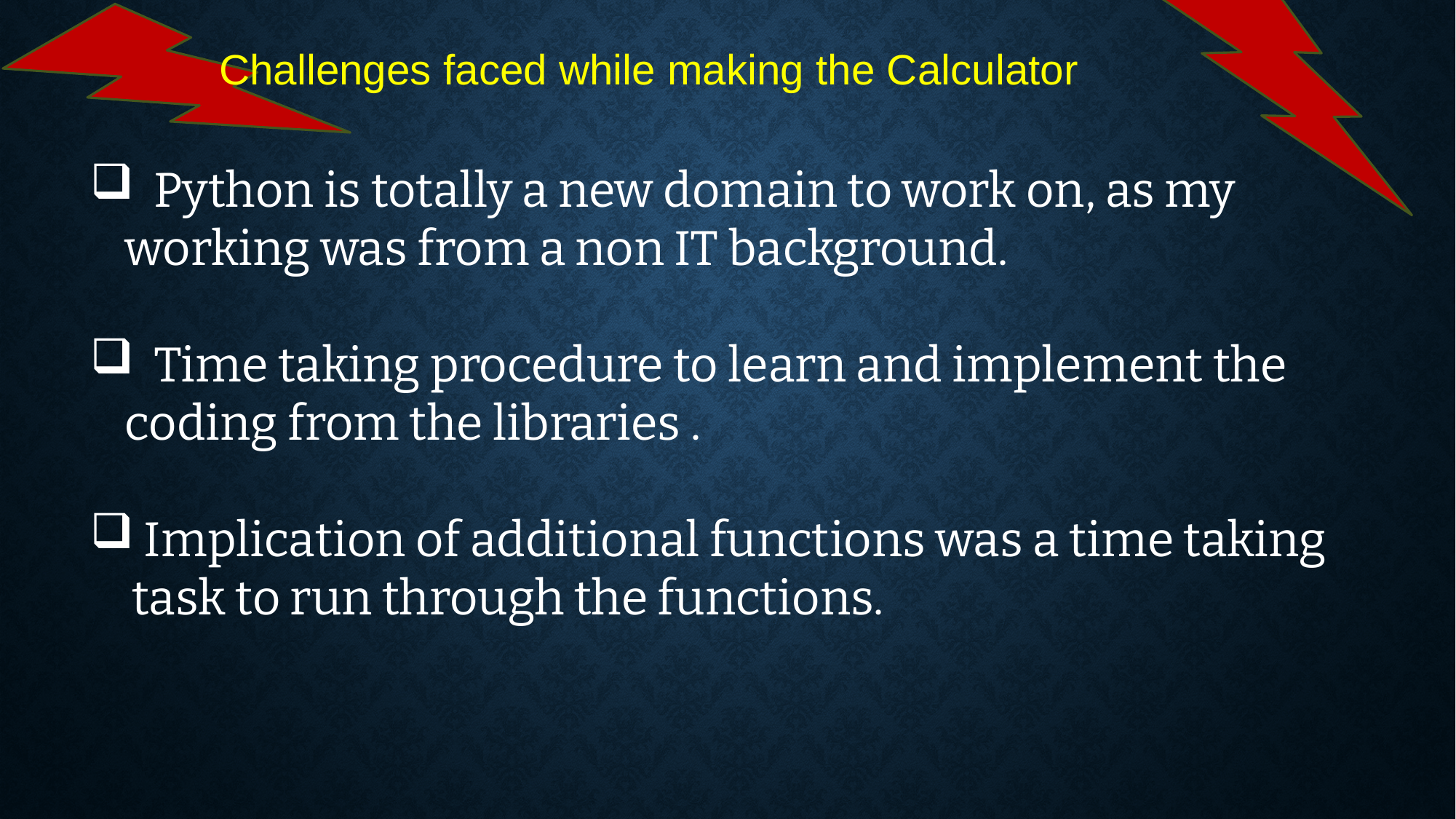

Challenges faced while making the Calculator

  Python is totally a new domain to work on, as my working was from a non IT background.

  Time taking procedure to learn and implement the coding from the libraries .

 Implication of additional functions was a time taking task to run through the functions.